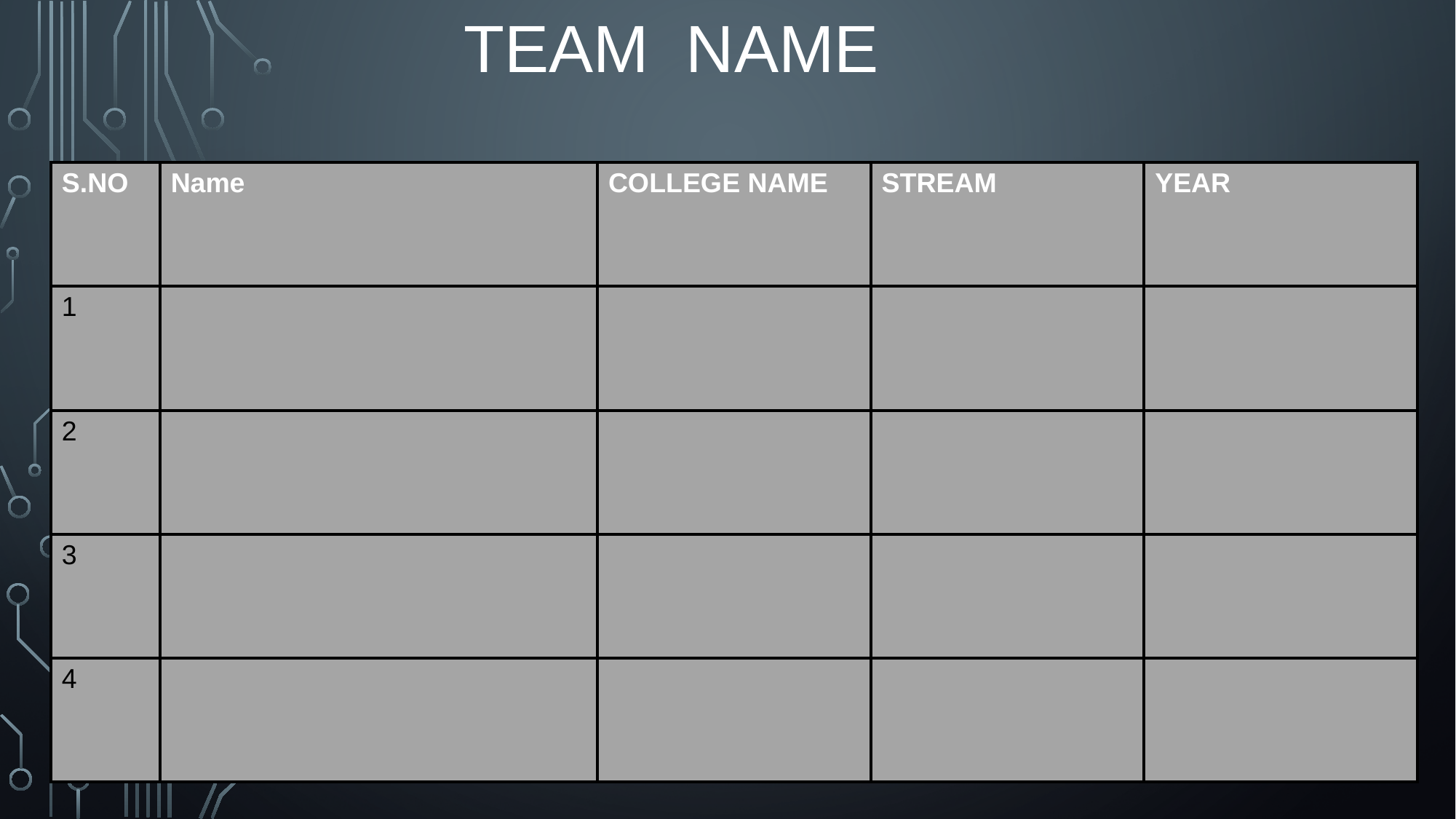

TEAM  NAME
| S.NO | Name | COLLEGE NAME | STREAM | YEAR |
| --- | --- | --- | --- | --- |
| 1 |  |  |  |  |
| 2 |  |  |  |  |
| 3 |  |  |  |  |
| 4 |  |  |  |  |